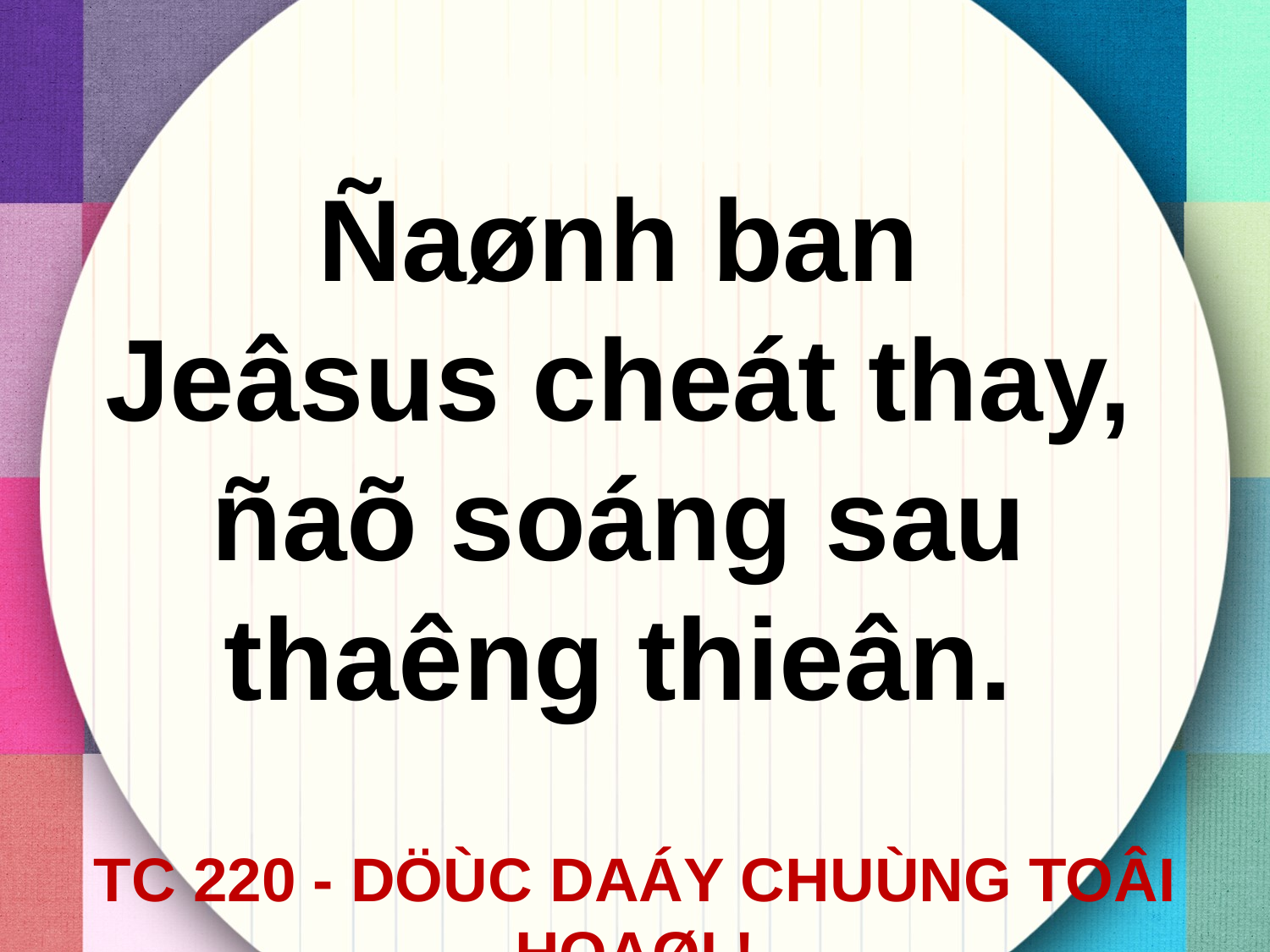

Ñaønh ban
Jeâsus cheát thay,
ñaõ soáng sau
thaêng thieân.
TC 220 - DÖÙC DAÁY CHUÙNG TOÂI HOAØI !